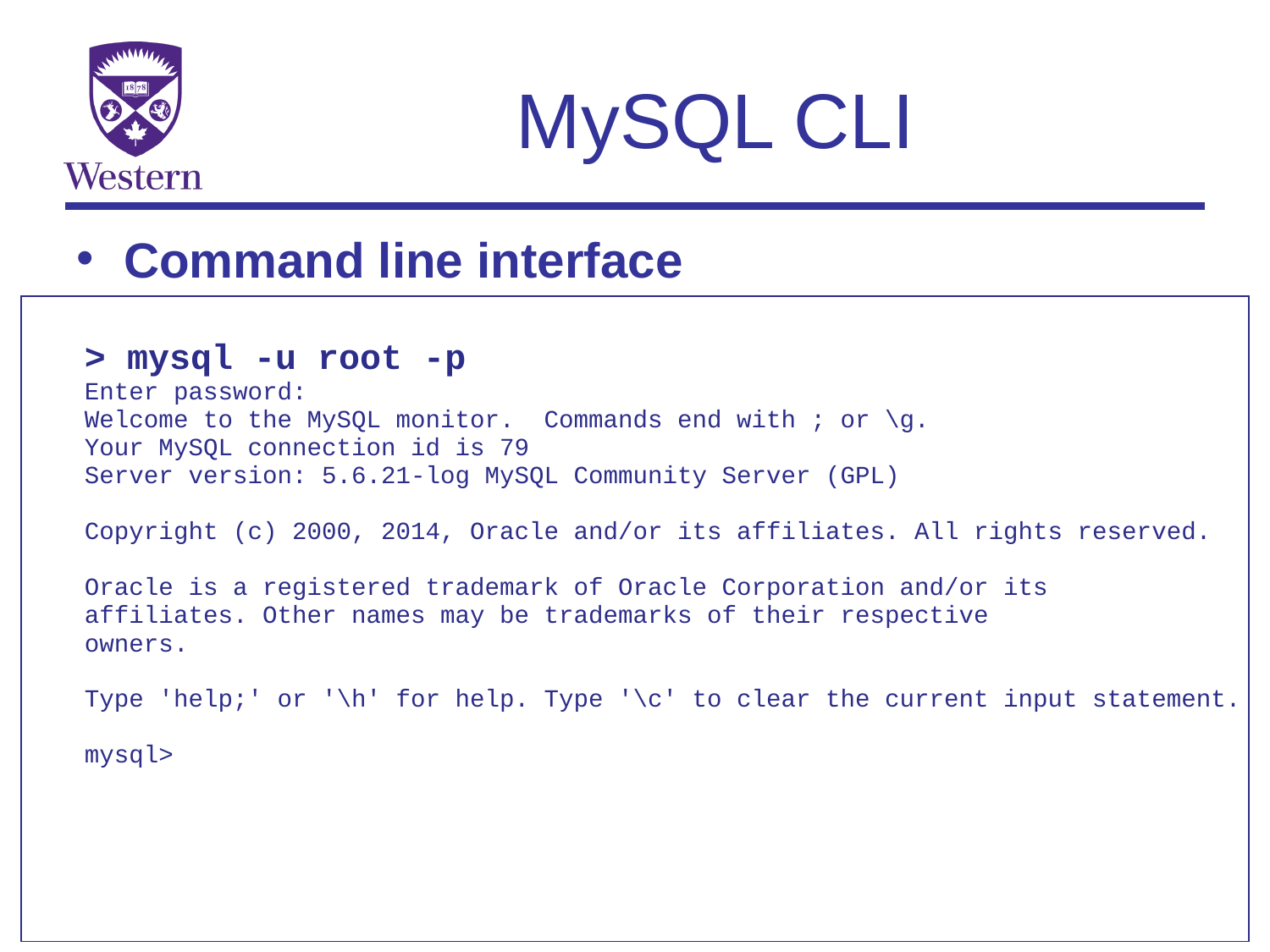

# MySQL CLI
Command line interface
| > mysql -u root -p Enter password: Welcome to the MySQL monitor. Commands end with ; or \g. Your MySQL connection id is 79 Server version: 5.6.21-log MySQL Community Server (GPL) Copyright (c) 2000, 2014, Oracle and/or its affiliates. All rights reserved. Oracle is a registered trademark of Oracle Corporation and/or its affiliates. Other names may be trademarks of their respective owners. Type 'help;' or '\h' for help. Type '\c' to clear the current input statement. mysql> |
| --- |